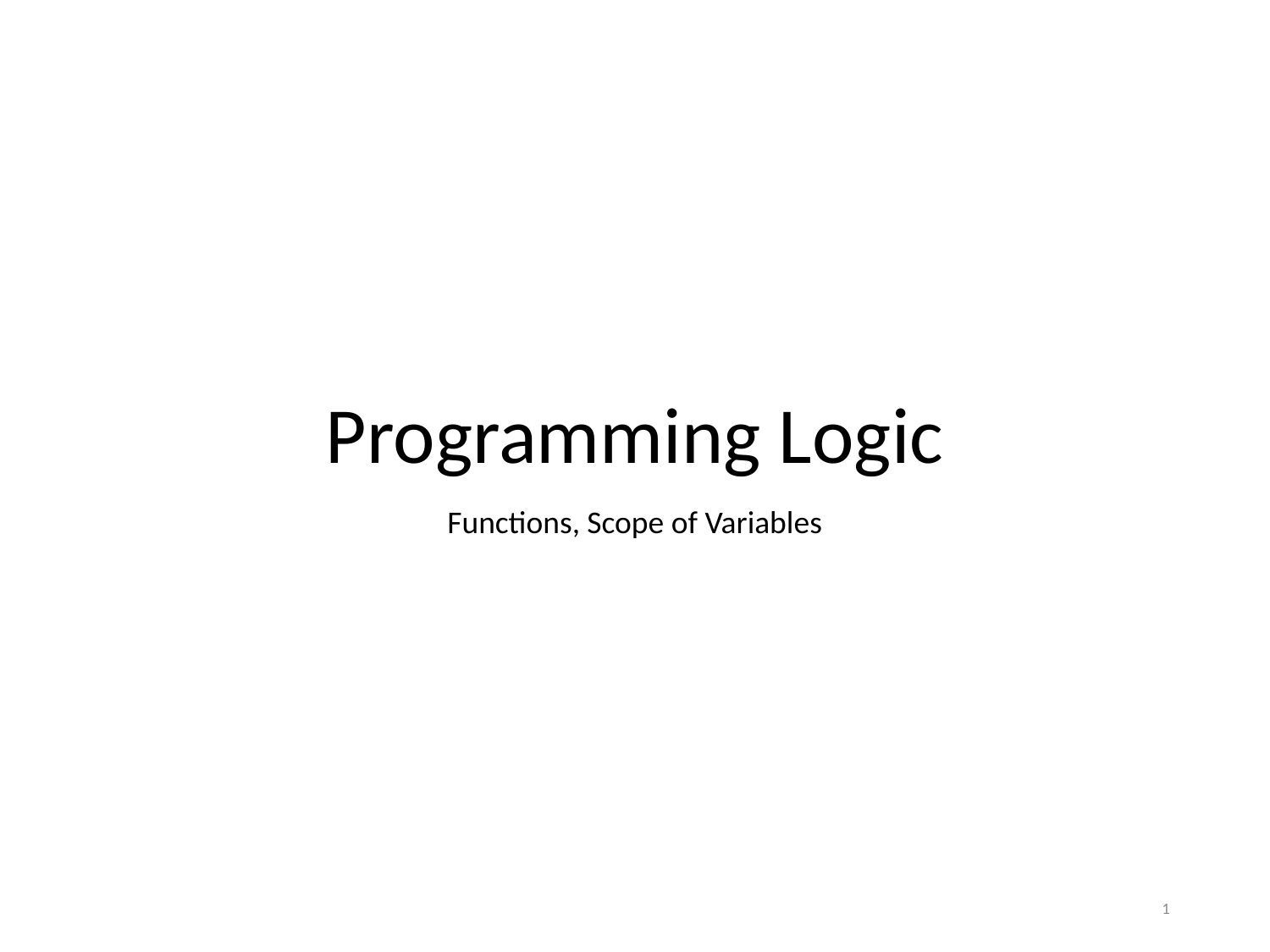

# Programming Logic

Functions, Scope of Variables
1